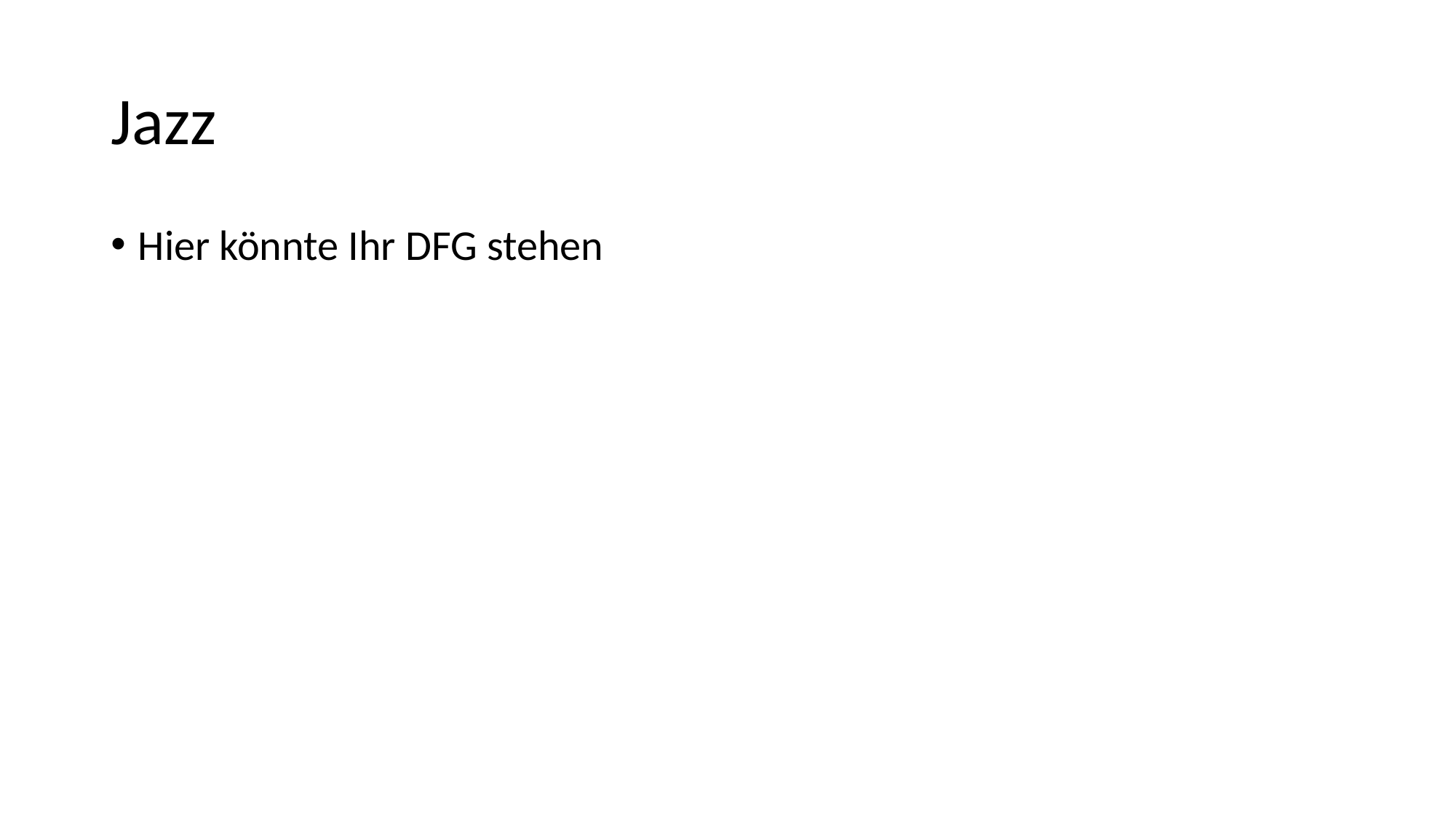

# Jazz
Hier könnte Ihr DFG stehen